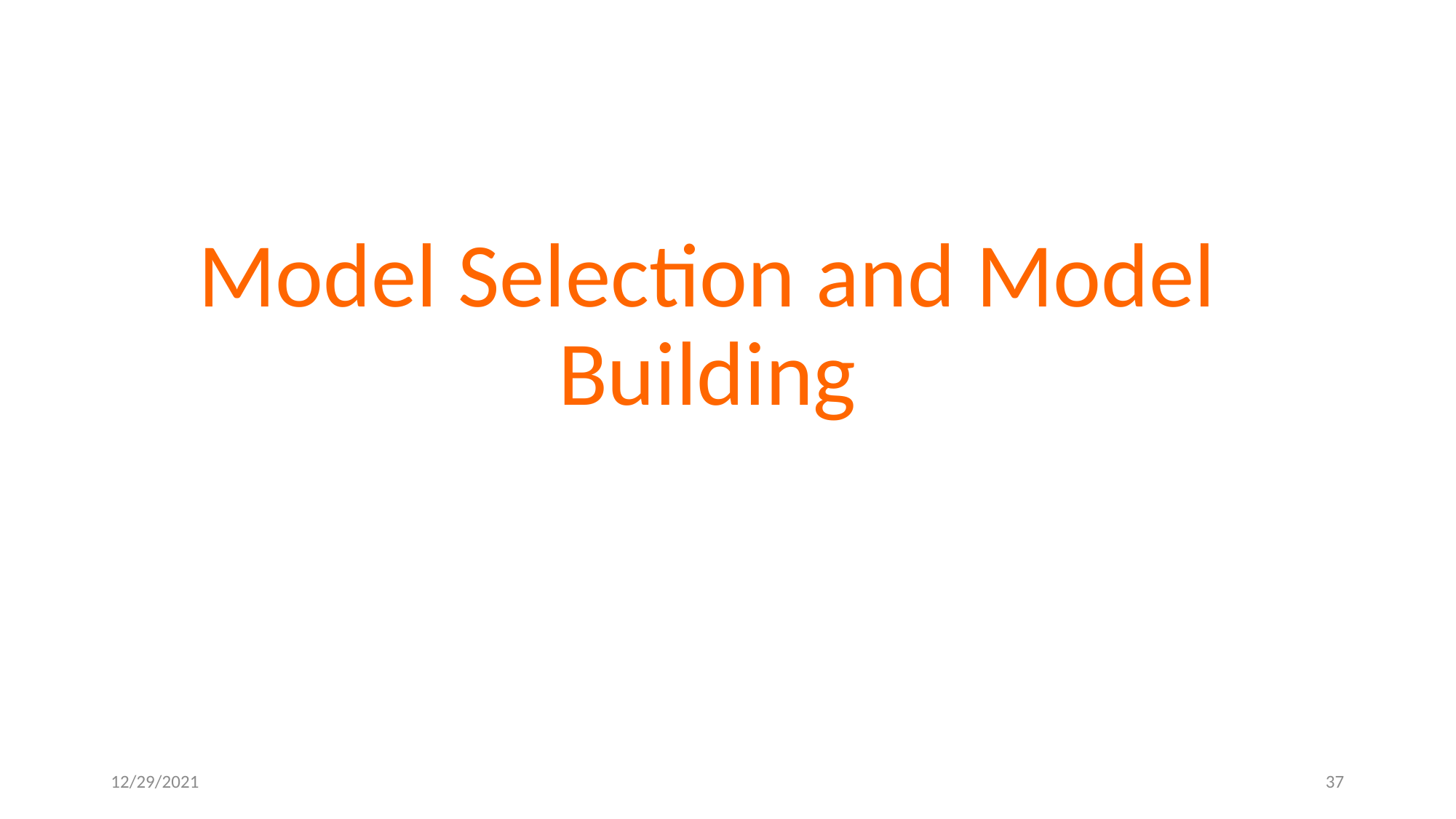

# Model Selection and Model Building

12/29/2021
37